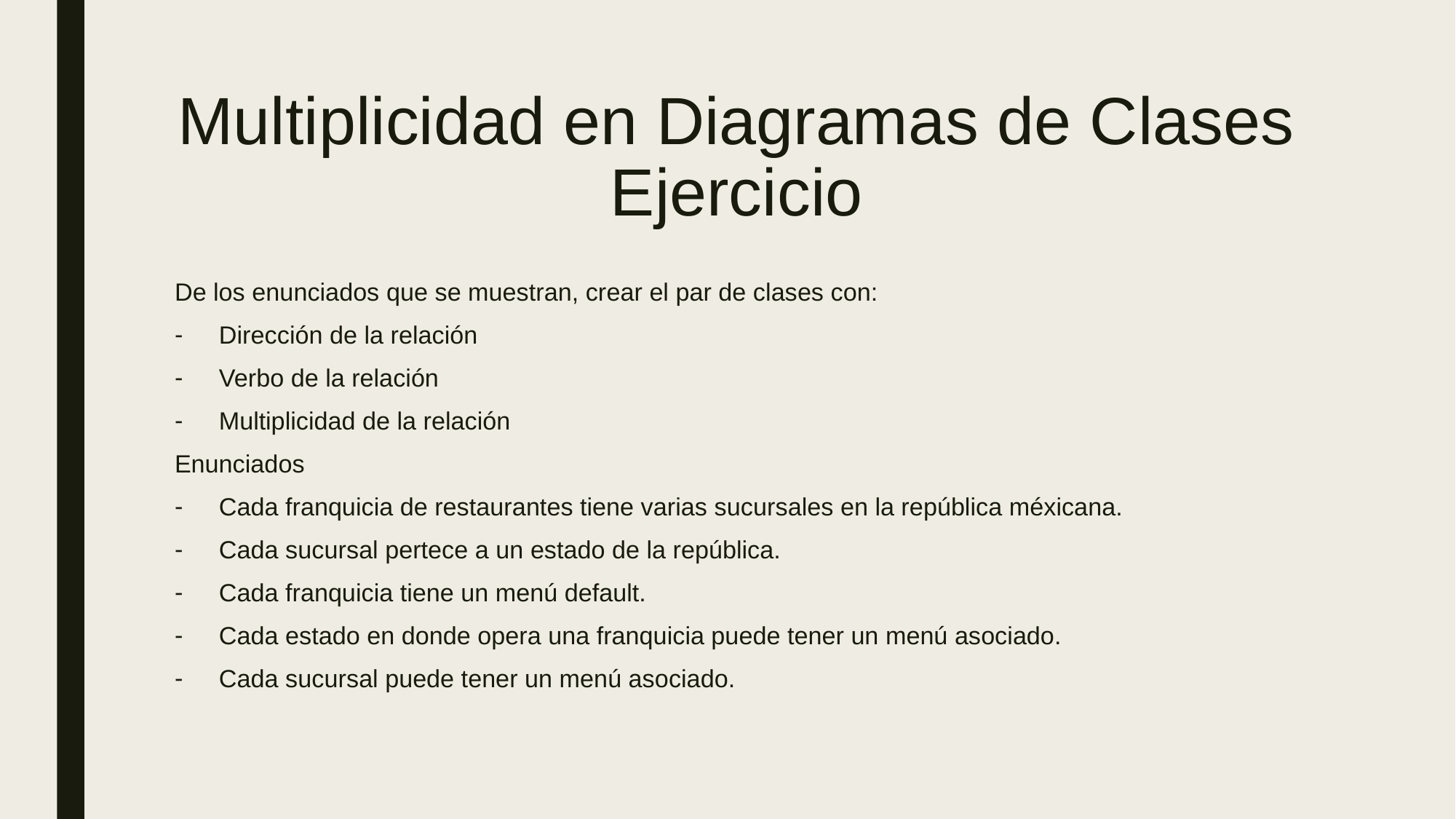

# Multiplicidad en Diagramas de Clases Ejercicio
De los enunciados que se muestran, crear el par de clases con:
Dirección de la relación
Verbo de la relación
Multiplicidad de la relación
Enunciados
Cada franquicia de restaurantes tiene varias sucursales en la república méxicana.
Cada sucursal pertece a un estado de la república.
Cada franquicia tiene un menú default.
Cada estado en donde opera una franquicia puede tener un menú asociado.
Cada sucursal puede tener un menú asociado.